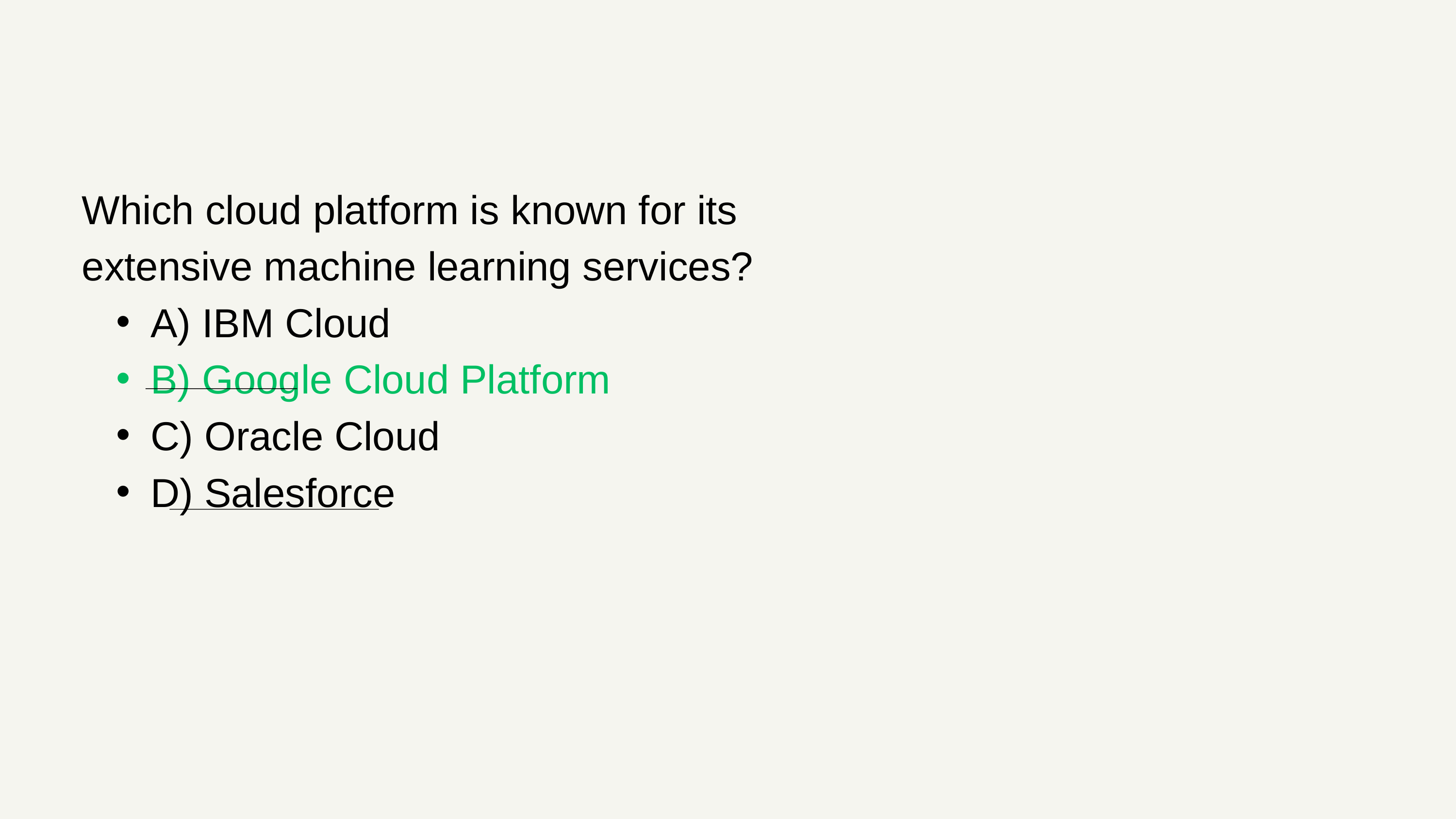

Which cloud platform is known for its extensive machine learning services?
A) IBM Cloud
B) Google Cloud Platform
C) Oracle Cloud
D) Salesforce